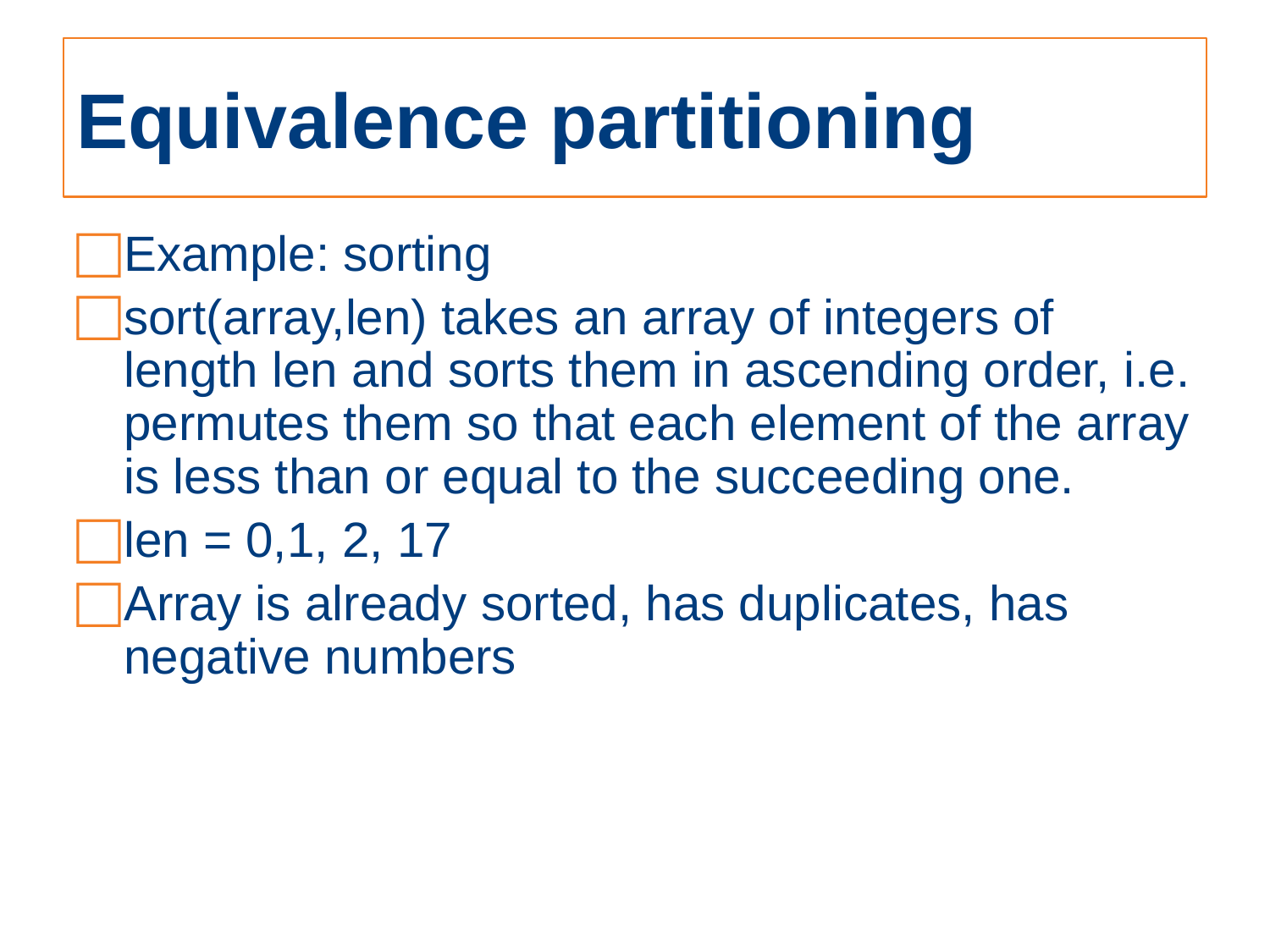

# Equivalence partitioning
Example: sorting
sort(array,len) takes an array of integers of length len and sorts them in ascending order, i.e. permutes them so that each element of the array is less than or equal to the succeeding one.
len = 0,1, 2, 17
Array is already sorted, has duplicates, has negative numbers